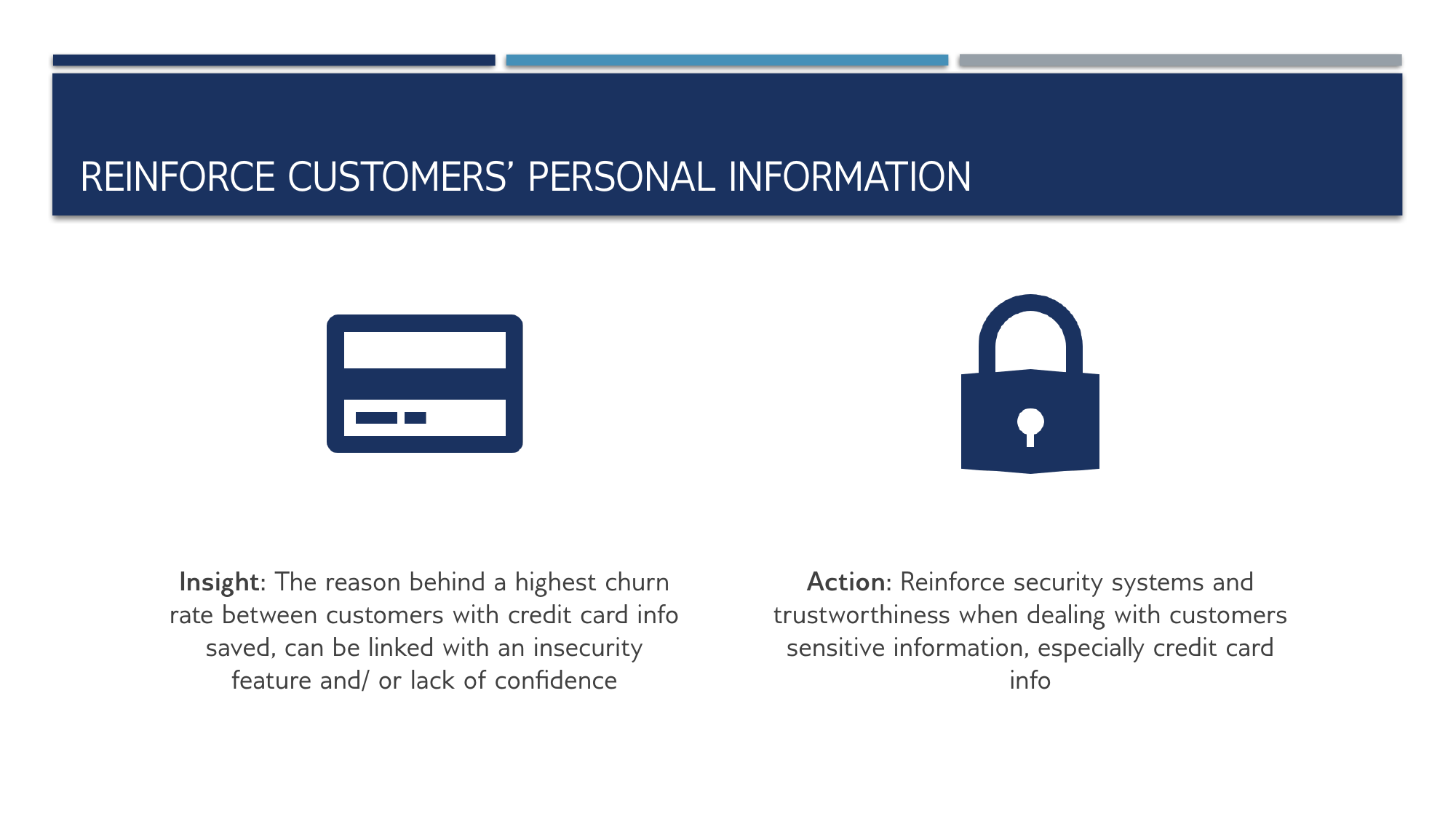

# Reinforce customers’ personal information
Insight: The reason behind a highest churn rate between customers with credit card info saved, can be linked with an insecurity feature and/ or lack of confidence
Action: Reinforce security systems and trustworthiness when dealing with customers sensitive information, especially credit card info